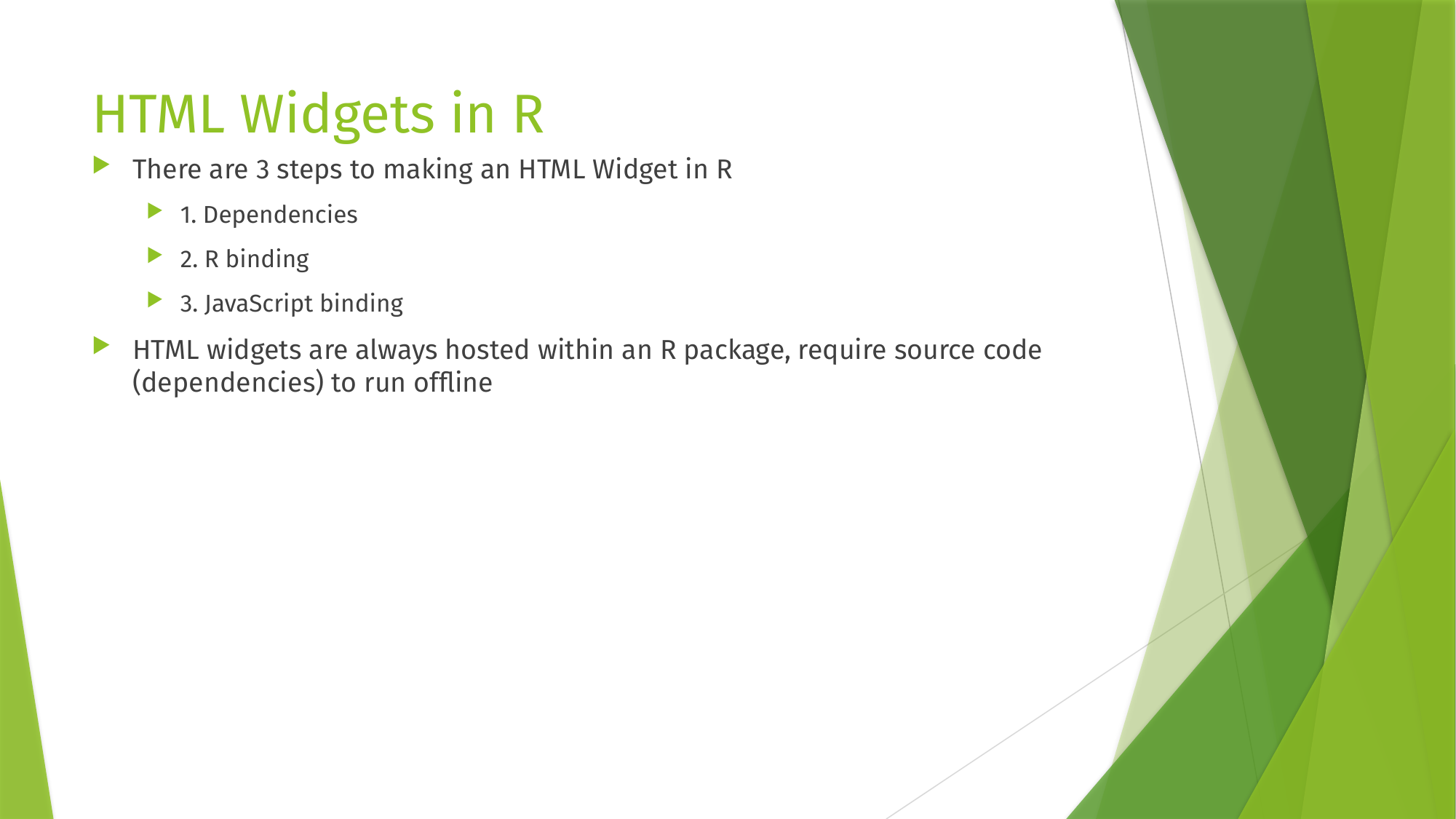

# HTML Widgets in R
There are 3 steps to making an HTML Widget in R
1. Dependencies
2. R binding
3. JavaScript binding
HTML widgets are always hosted within an R package, require source code (dependencies) to run offline